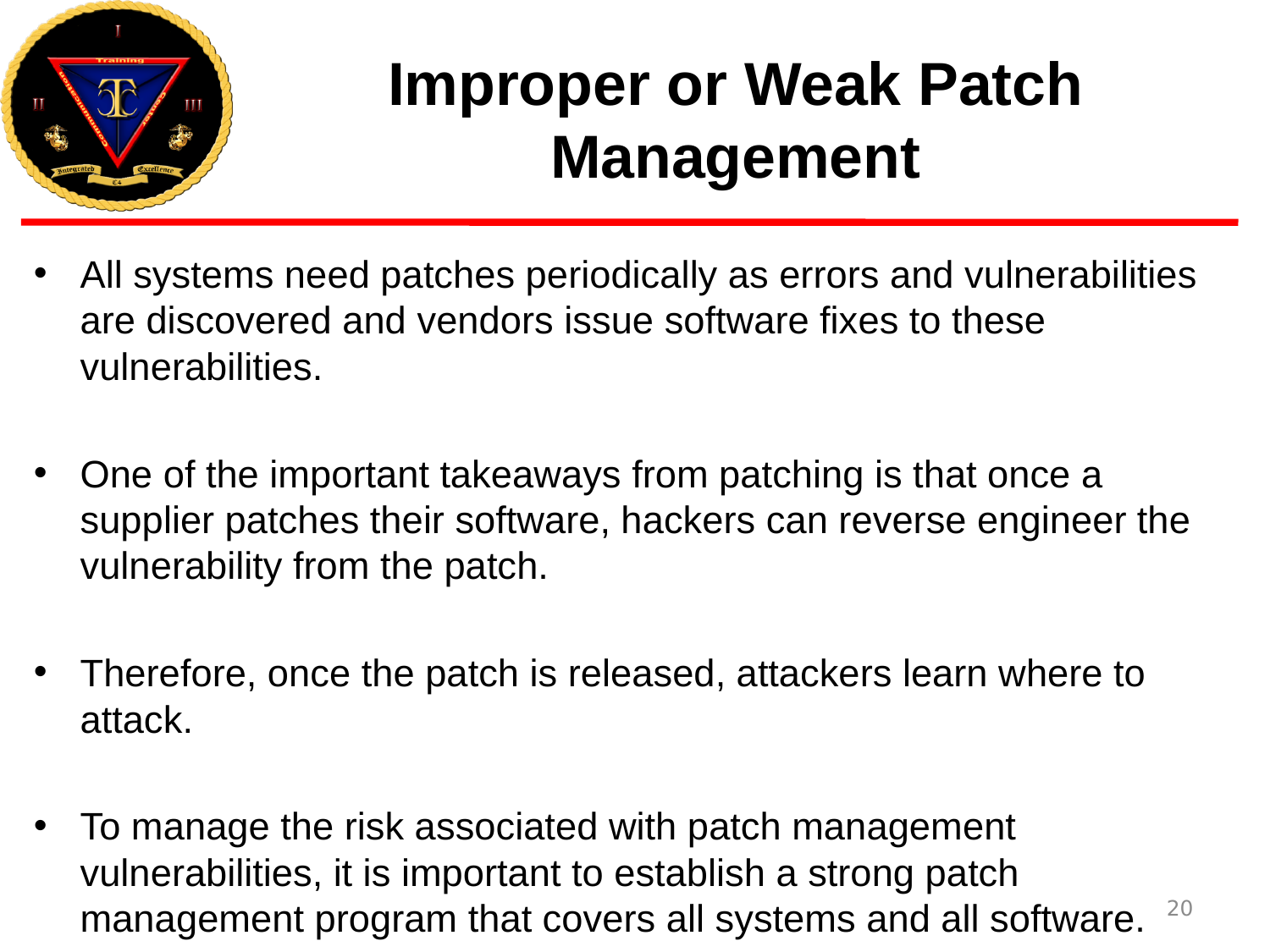

# Improper or Weak Patch Management
All systems need patches periodically as errors and vulnerabilities are discovered and vendors issue software fixes to these vulnerabilities.

One of the important takeaways from patching is that once a supplier patches their software, hackers can reverse engineer the vulnerability from the patch.

Therefore, once the patch is released, attackers learn where to attack.

To manage the risk associated with patch management vulnerabilities, it is important to establish a strong patch management program that covers all systems and all software.
20